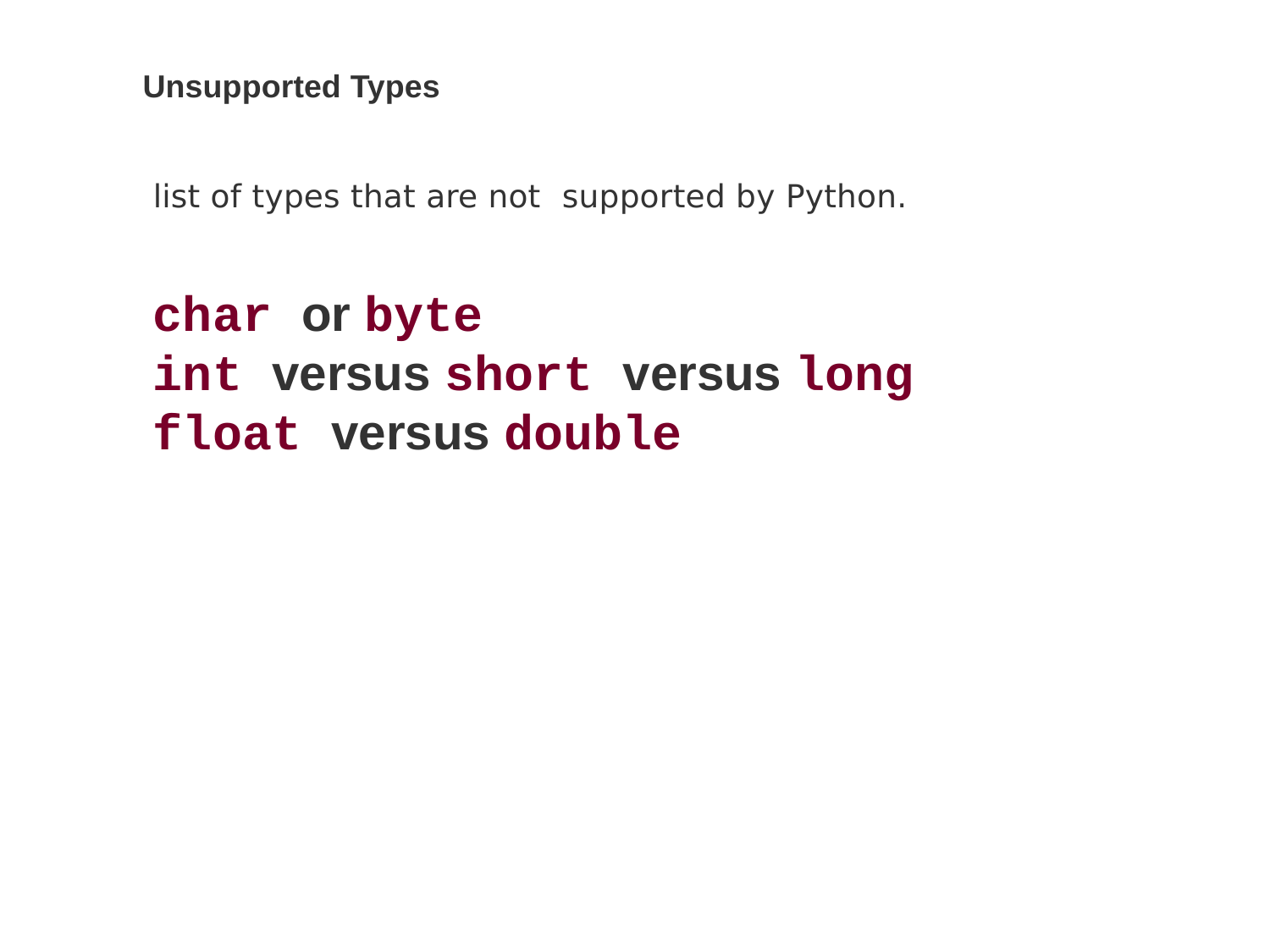

Unsupported Types
list of types that are not  supported by Python.

char or byte
int versus short versus long
float versus double